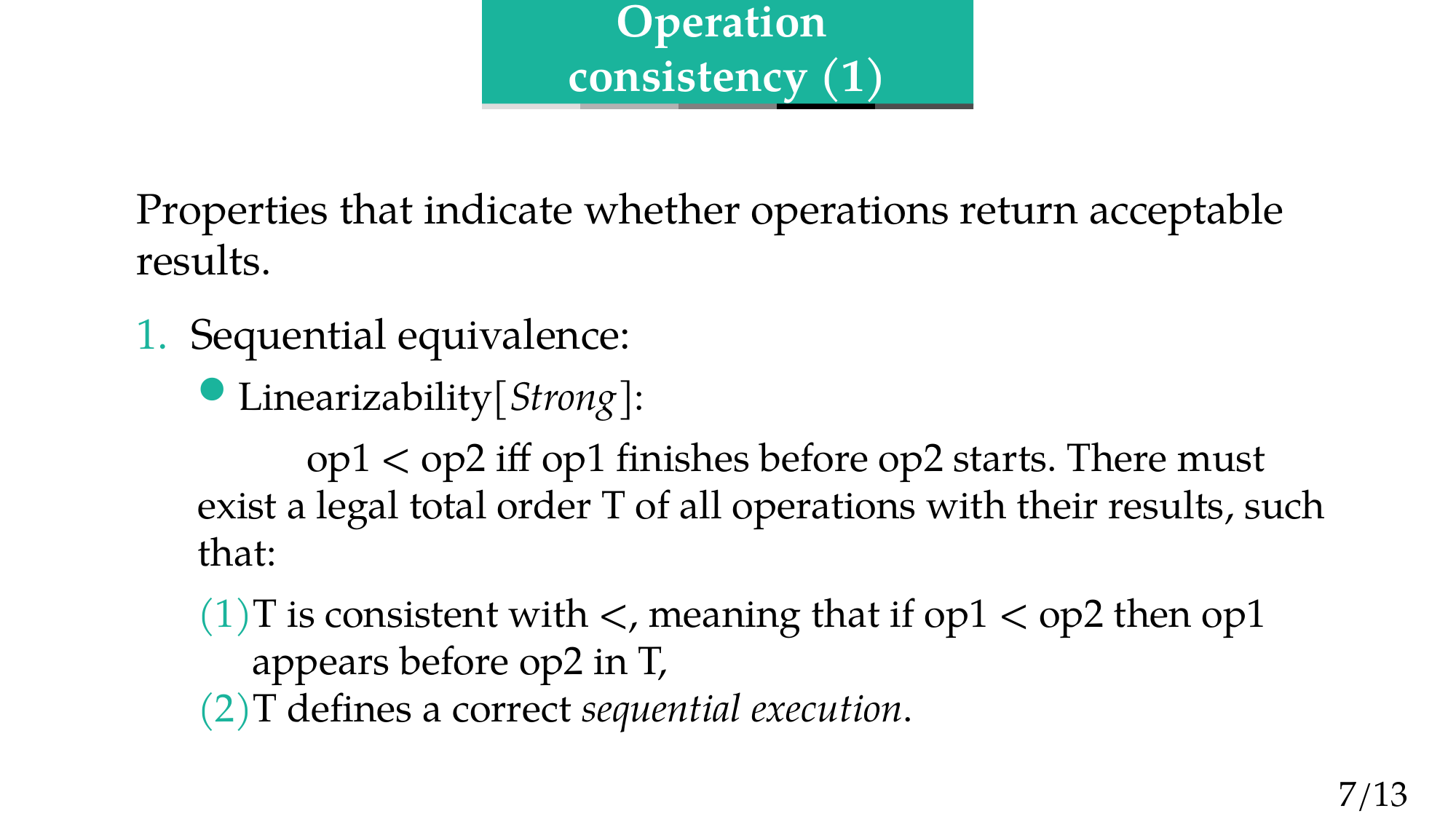

Operation
consistency (1)

Properties that indicate whether operations return acceptable results.
Sequential equivalence:
Linearizability[Strong]:
	op1 < op2 iff op1 finishes before op2 starts. There must exist a legal total order T of all operations with their results, such that:
T is consistent with <, meaning that if op1 < op2 then op1 appears before op2 in T,
T defines a correct sequential execution.

7/13